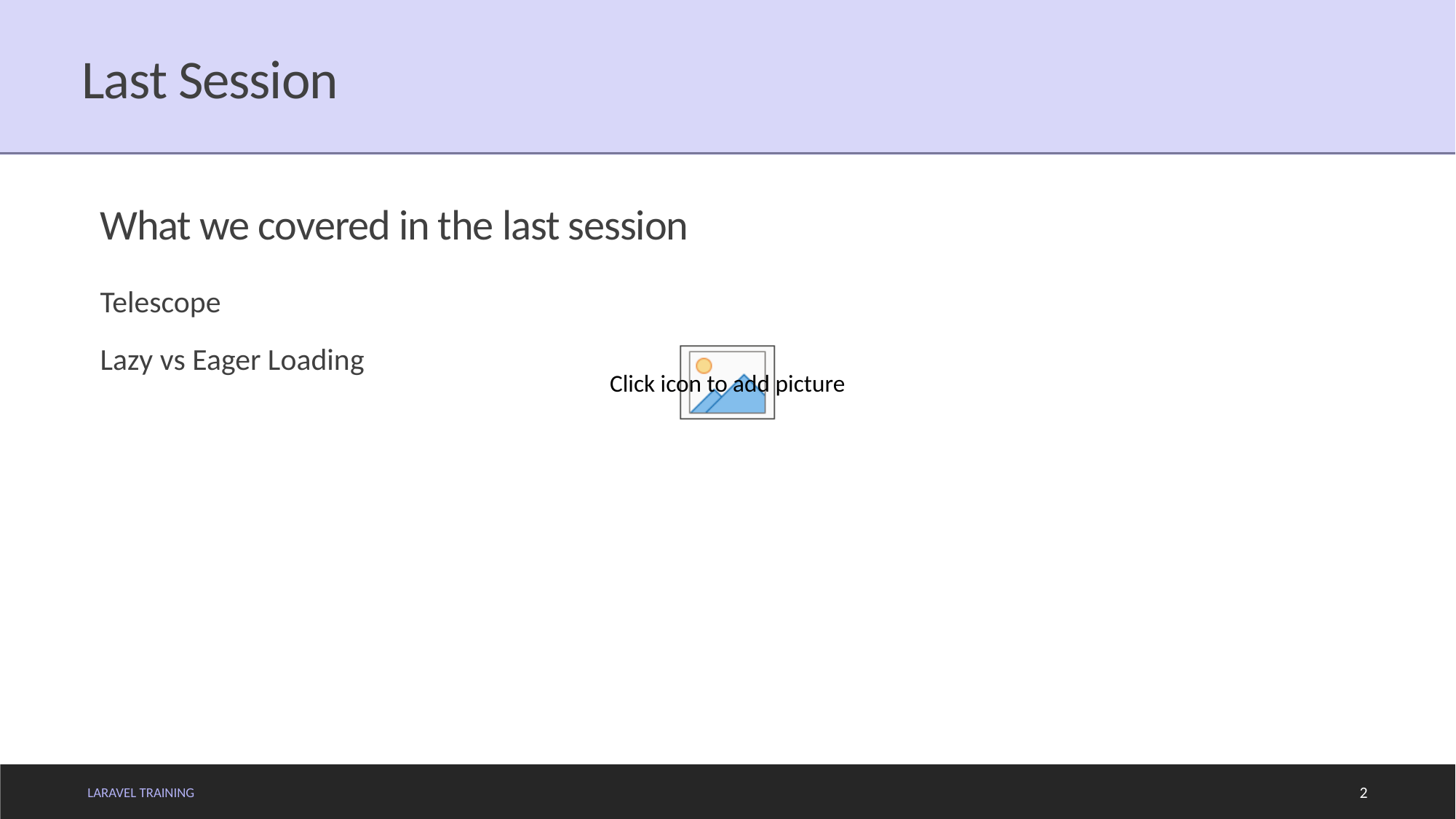

# Last Session
What we covered in the last session
Telescope
Lazy vs Eager Loading
LARAVEL TRAINING
2